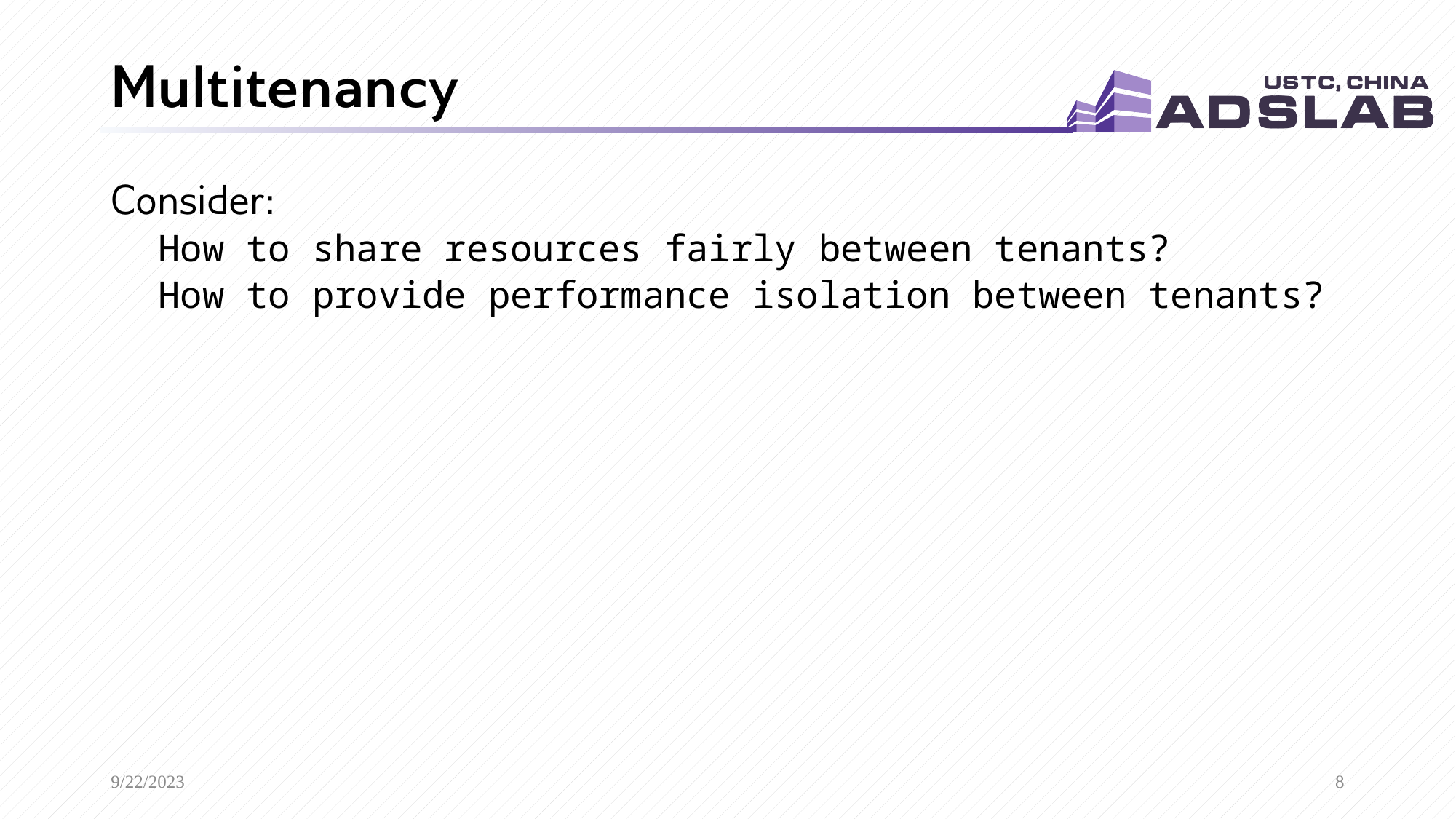

# Multitenancy
Consider:
How to share resources fairly between tenants?
How to provide performance isolation between tenants?

9/22/2023